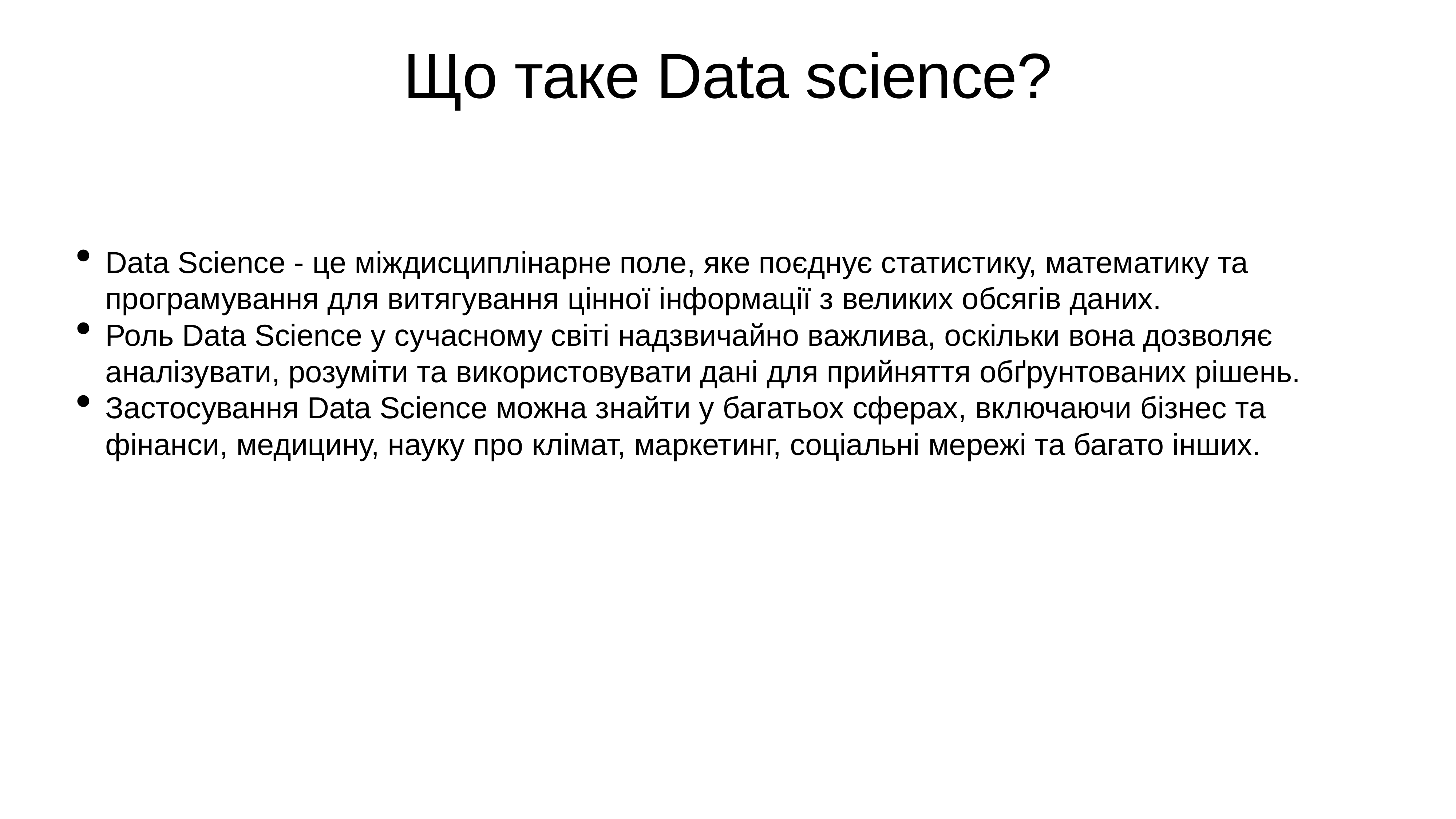

# Що таке Data science?
Data Science - це міждисциплінарне поле, яке поєднує статистику, математику та програмування для витягування цінної інформації з великих обсягів даних.
Роль Data Science у сучасному світі надзвичайно важлива, оскільки вона дозволяє аналізувати, розуміти та використовувати дані для прийняття обґрунтованих рішень.
Застосування Data Science можна знайти у багатьох сферах, включаючи бізнес та фінанси, медицину, науку про клімат, маркетинг, соціальні мережі та багато інших.